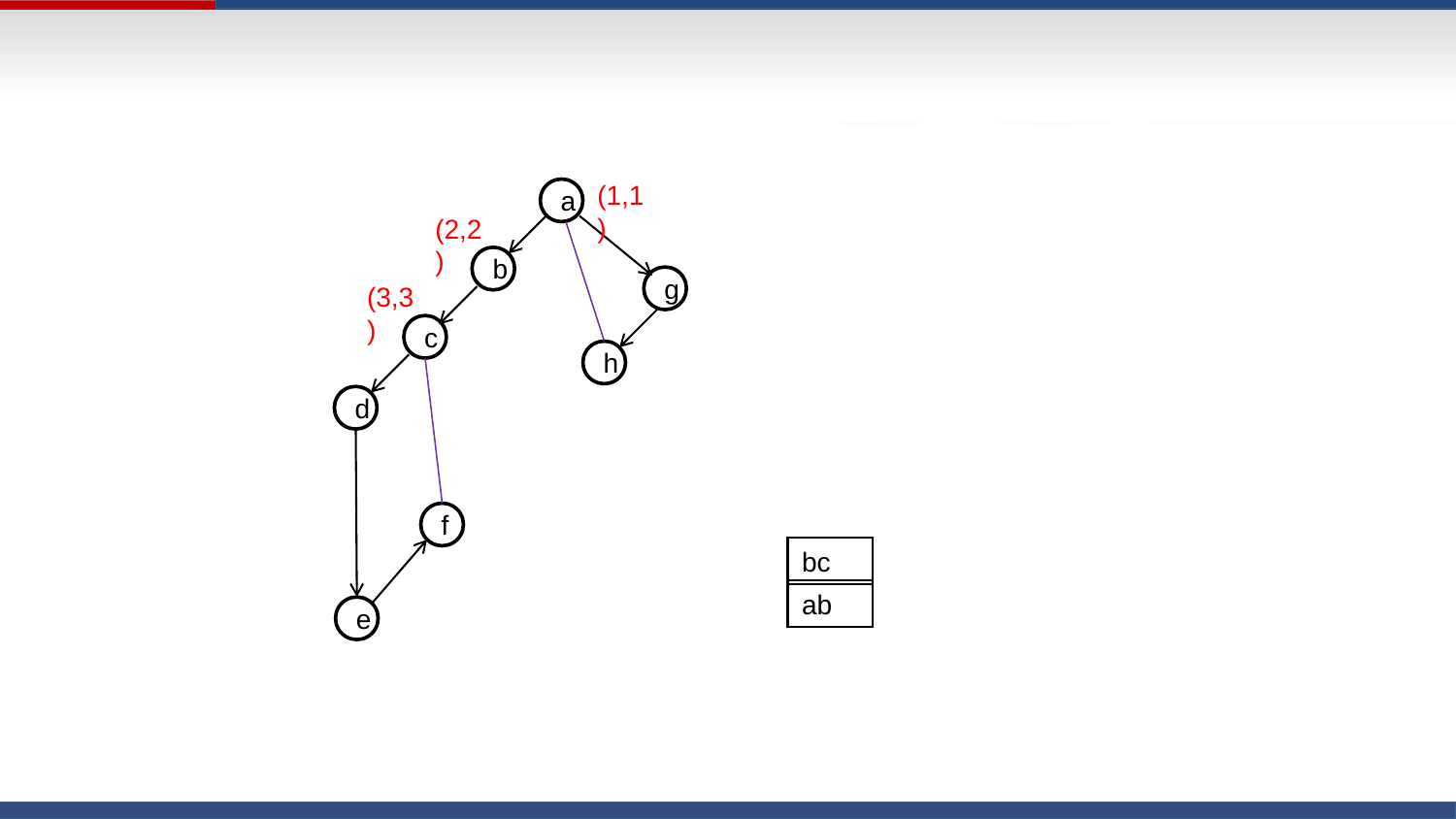

(1,1)
a
(2,2)
b
g
(3,3)
c
h
d
f
bc
ab
e